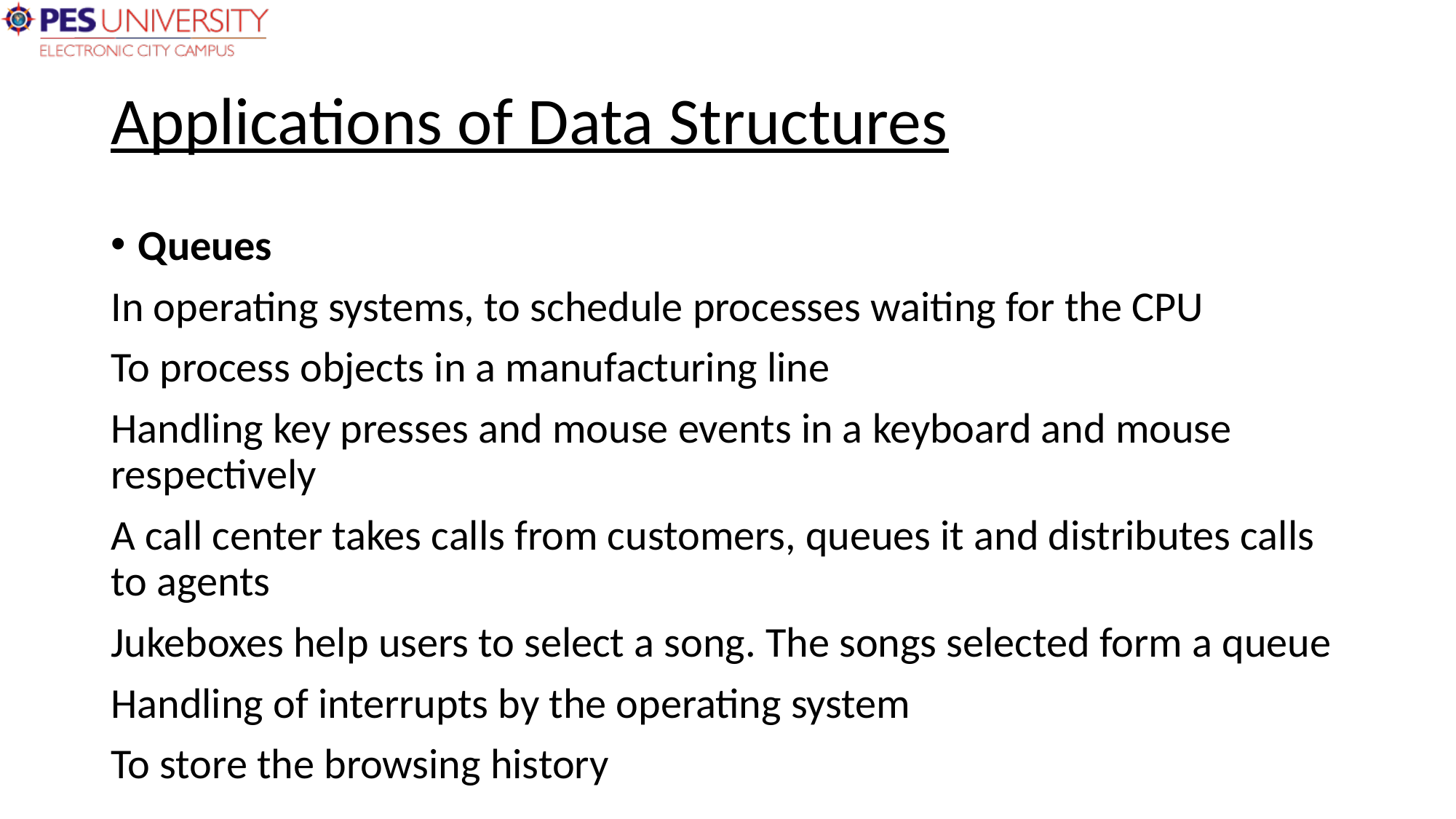

# Applications of Data Structures
Queues
In operating systems, to schedule processes waiting for the CPU
To process objects in a manufacturing line
Handling key presses and mouse events in a keyboard and mouse respectively
A call center takes calls from customers, queues it and distributes calls to agents
Jukeboxes help users to select a song. The songs selected form a queue
Handling of interrupts by the operating system
To store the browsing history